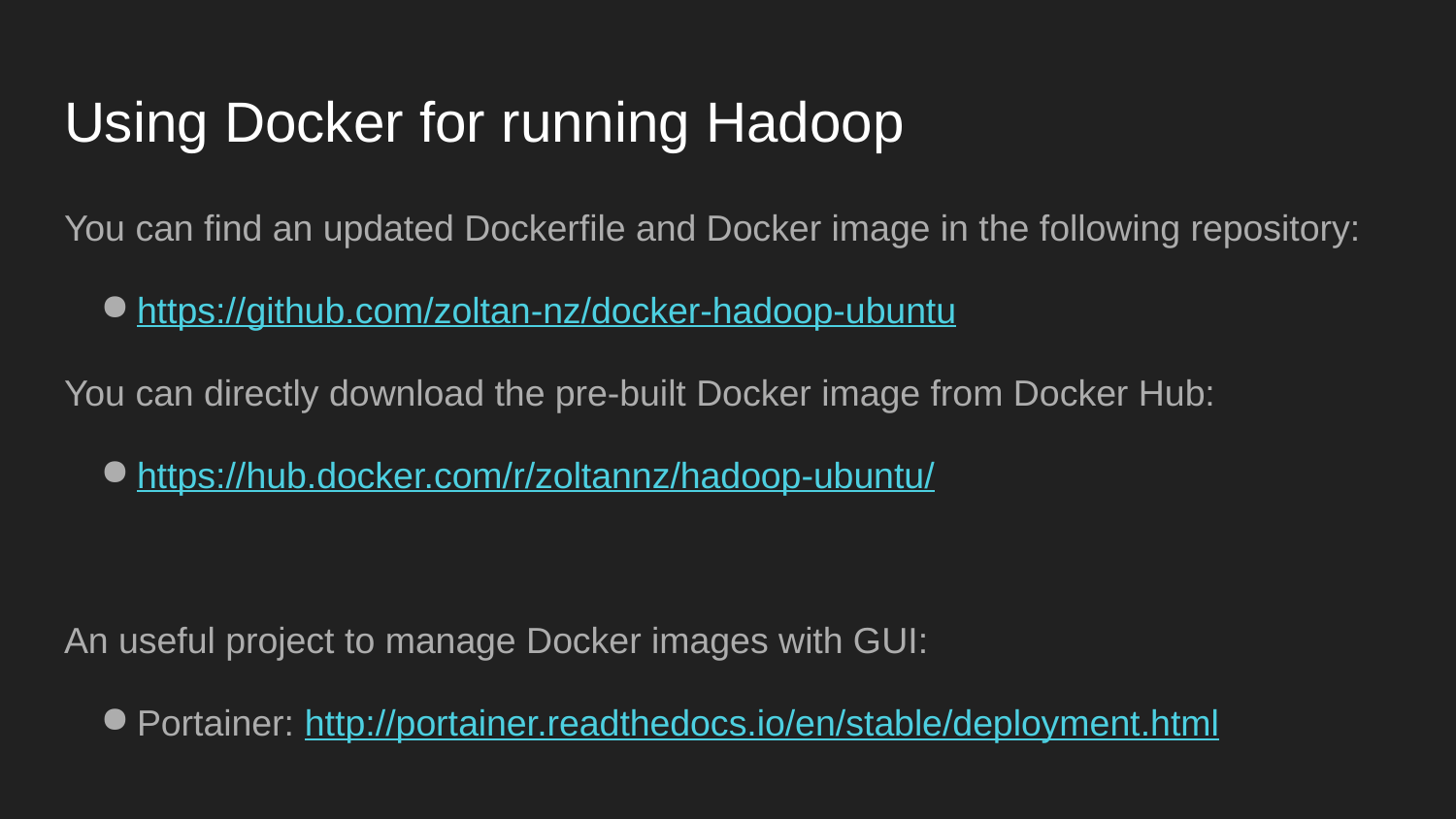

# Using Docker for running Hadoop
You can find an updated Dockerfile and Docker image in the following repository:
https://github.com/zoltan-nz/docker-hadoop-ubuntu
You can directly download the pre-built Docker image from Docker Hub:
https://hub.docker.com/r/zoltannz/hadoop-ubuntu/

An useful project to manage Docker images with GUI:
Portainer: http://portainer.readthedocs.io/en/stable/deployment.html